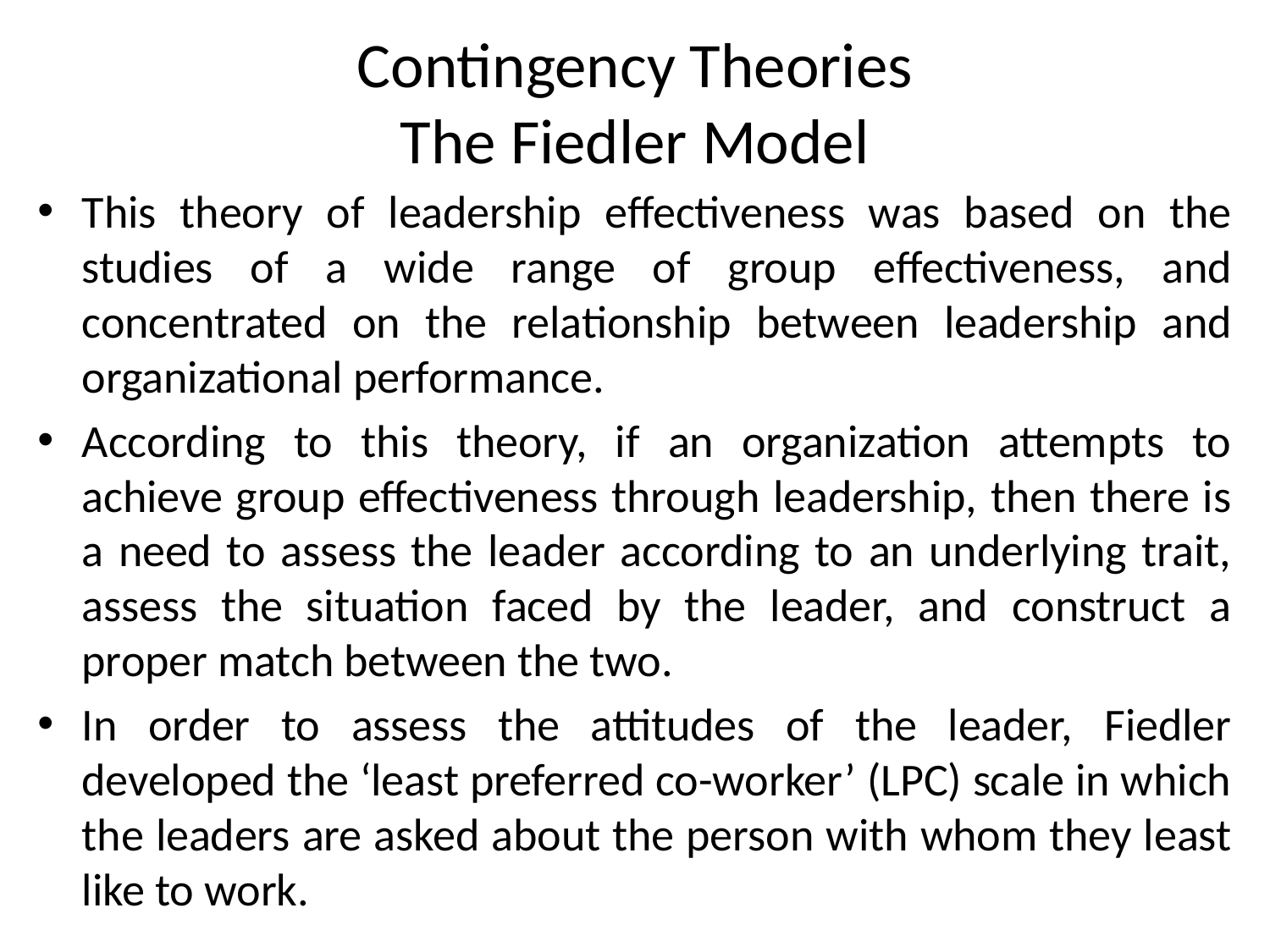

# Contingency Theories The Fiedler Model
This theory of leadership effectiveness was based on the studies of a wide range of group effectiveness, and concentrated on the relationship between leadership and organizational performance.
According to this theory, if an organization attempts to achieve group effectiveness through leadership, then there is a need to assess the leader according to an underlying trait, assess the situation faced by the leader, and construct a proper match between the two.
In order to assess the attitudes of the leader, Fiedler developed the ‘least preferred co-worker’ (LPC) scale in which the leaders are asked about the person with whom they least like to work.